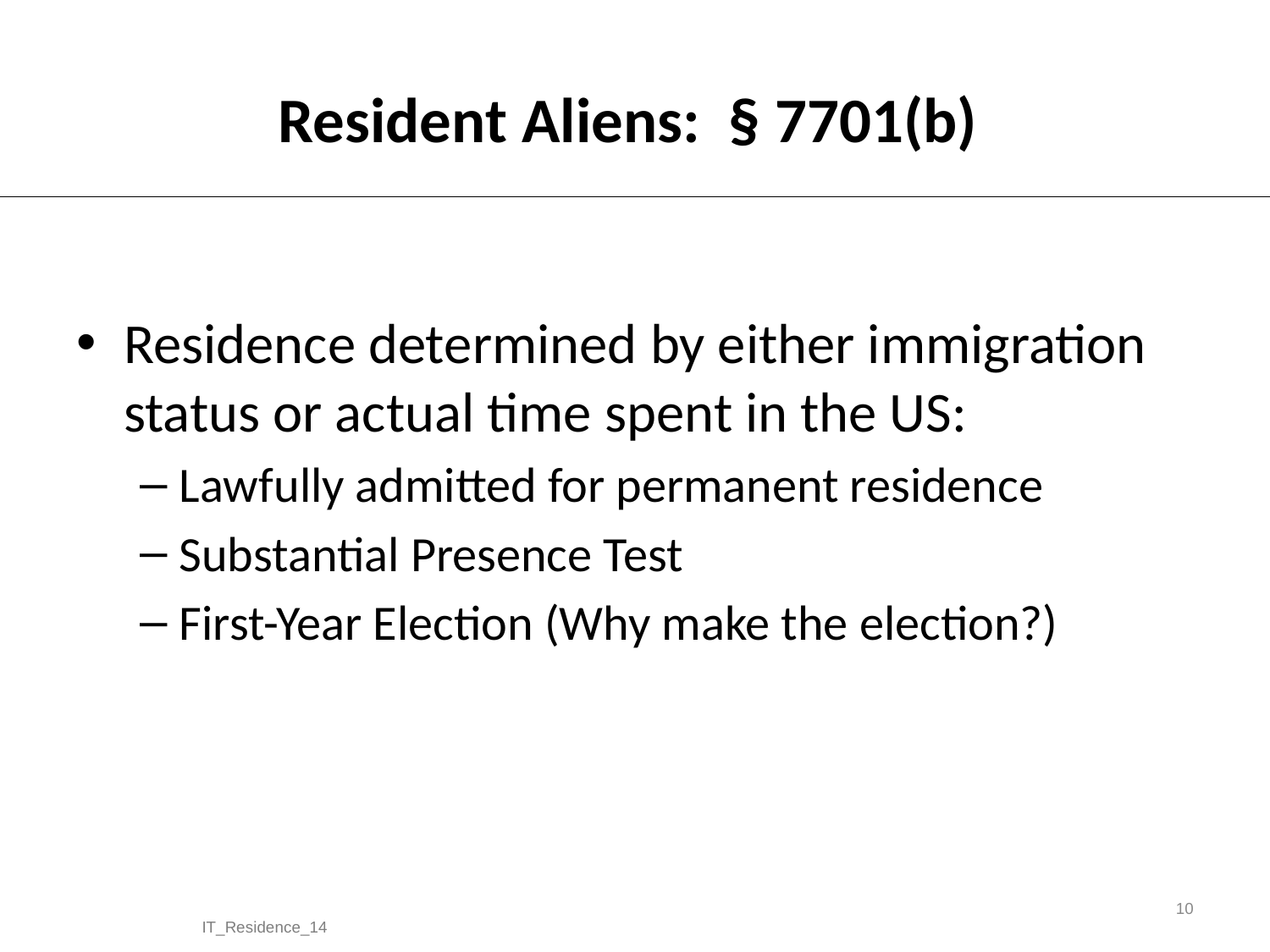

# Resident Aliens:  § 7701(b)

Residence determined by either immigration status or actual time spent in the US:
Lawfully admitted for permanent residence
Substantial Presence Test
First-Year Election (Why make the election?)
10
IT_Residence_14